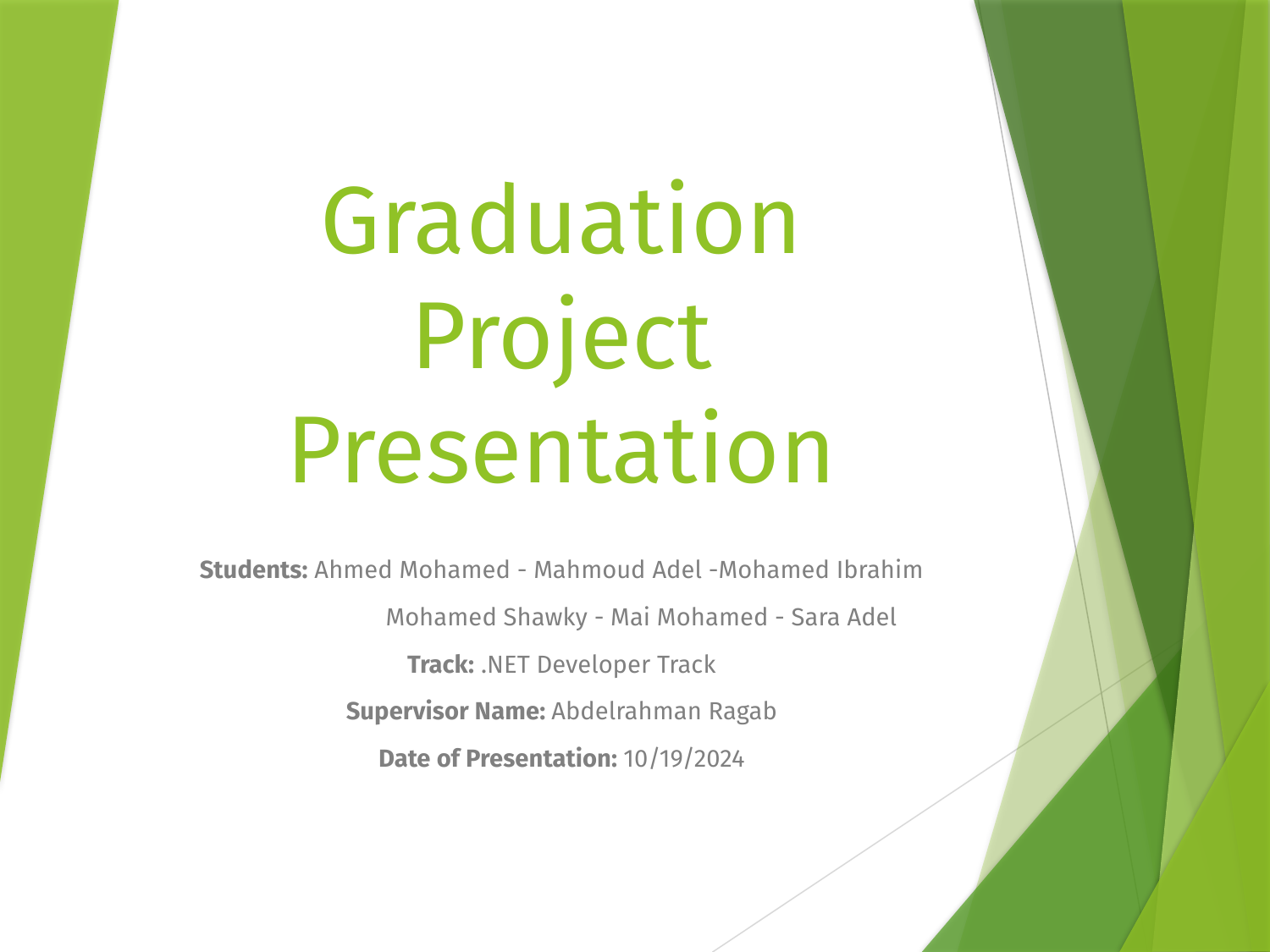

# Graduation Project Presentation
Students: Ahmed Mohamed - Mahmoud Adel -Mohamed Ibrahim
	     Mohamed Shawky - Mai Mohamed - Sara Adel
Track: .NET Developer Track
Supervisor Name: Abdelrahman Ragab
Date of Presentation: 10/19/2024